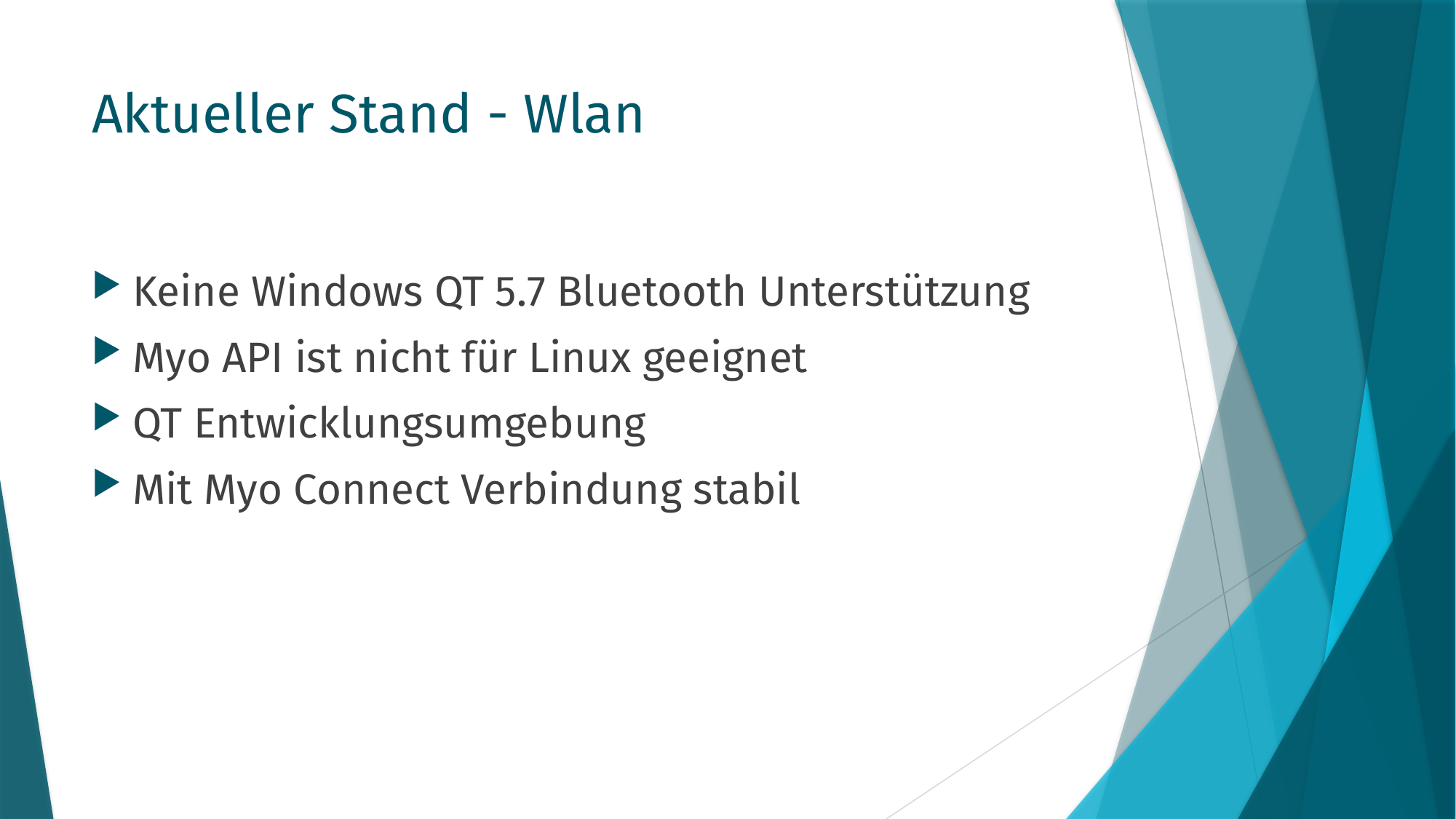

# Aktueller Stand - Wlan
Keine Windows QT 5.7 Bluetooth Unterstützung
Myo API ist nicht für Linux geeignet
QT Entwicklungsumgebung
Mit Myo Connect Verbindung stabil